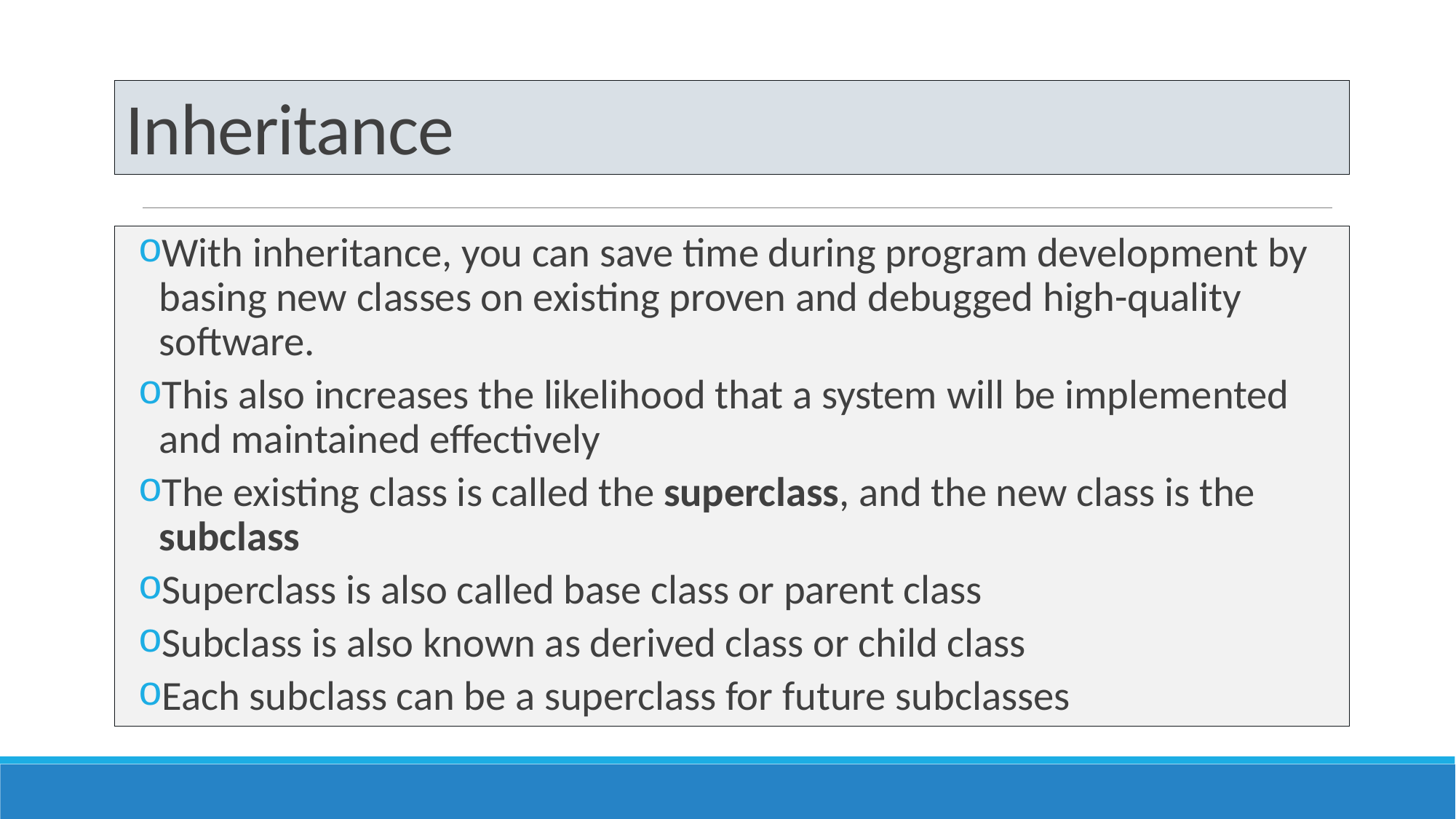

# Inheritance
With inheritance, you can save time during program development by basing new classes on existing proven and debugged high-quality software.
This also increases the likelihood that a system will be implemented and maintained effectively
The existing class is called the superclass, and the new class is the subclass
Superclass is also called base class or parent class
Subclass is also known as derived class or child class
Each subclass can be a superclass for future subclasses